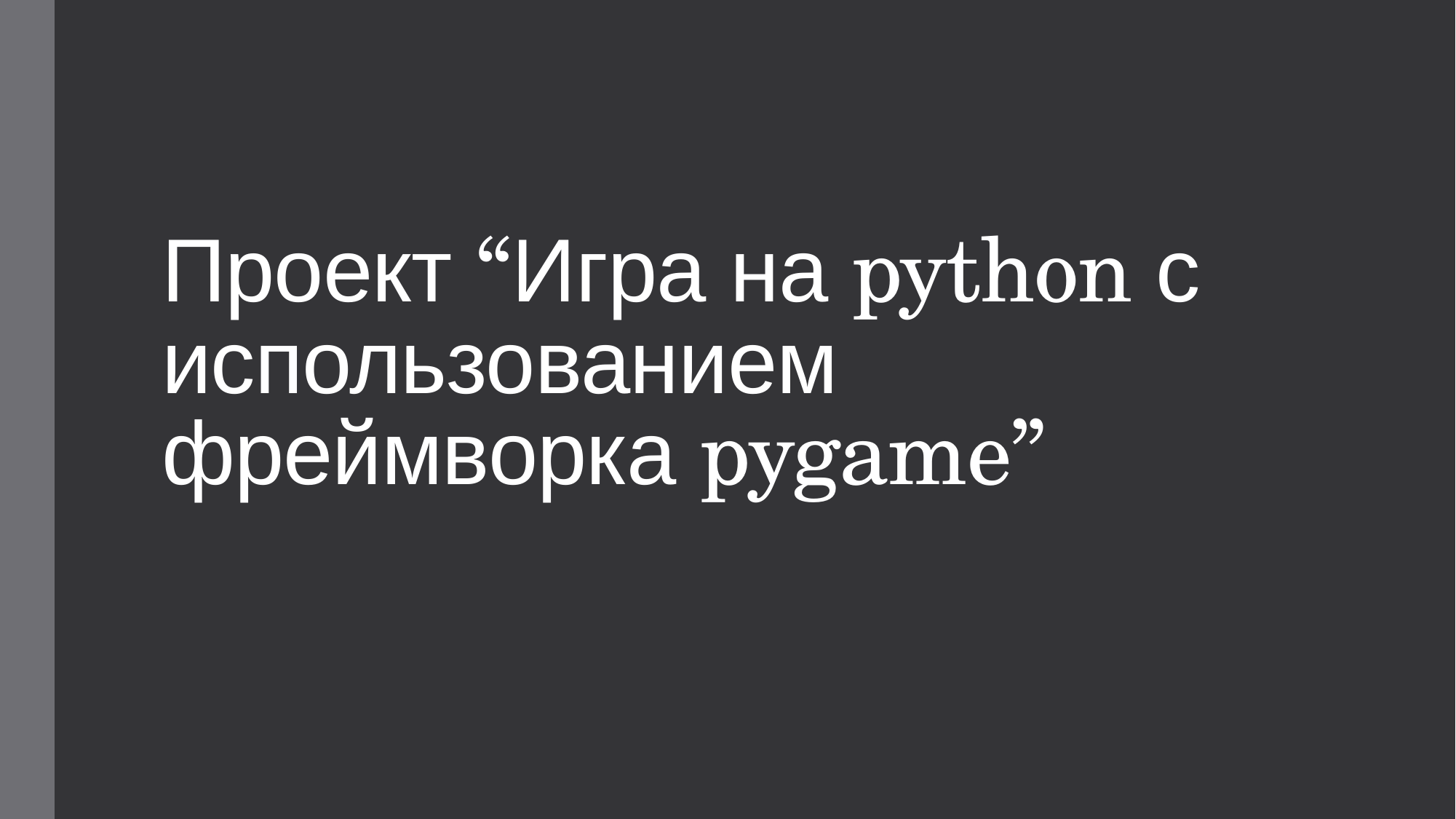

# Проект “Игра на python с использованием фреймворка pygame”